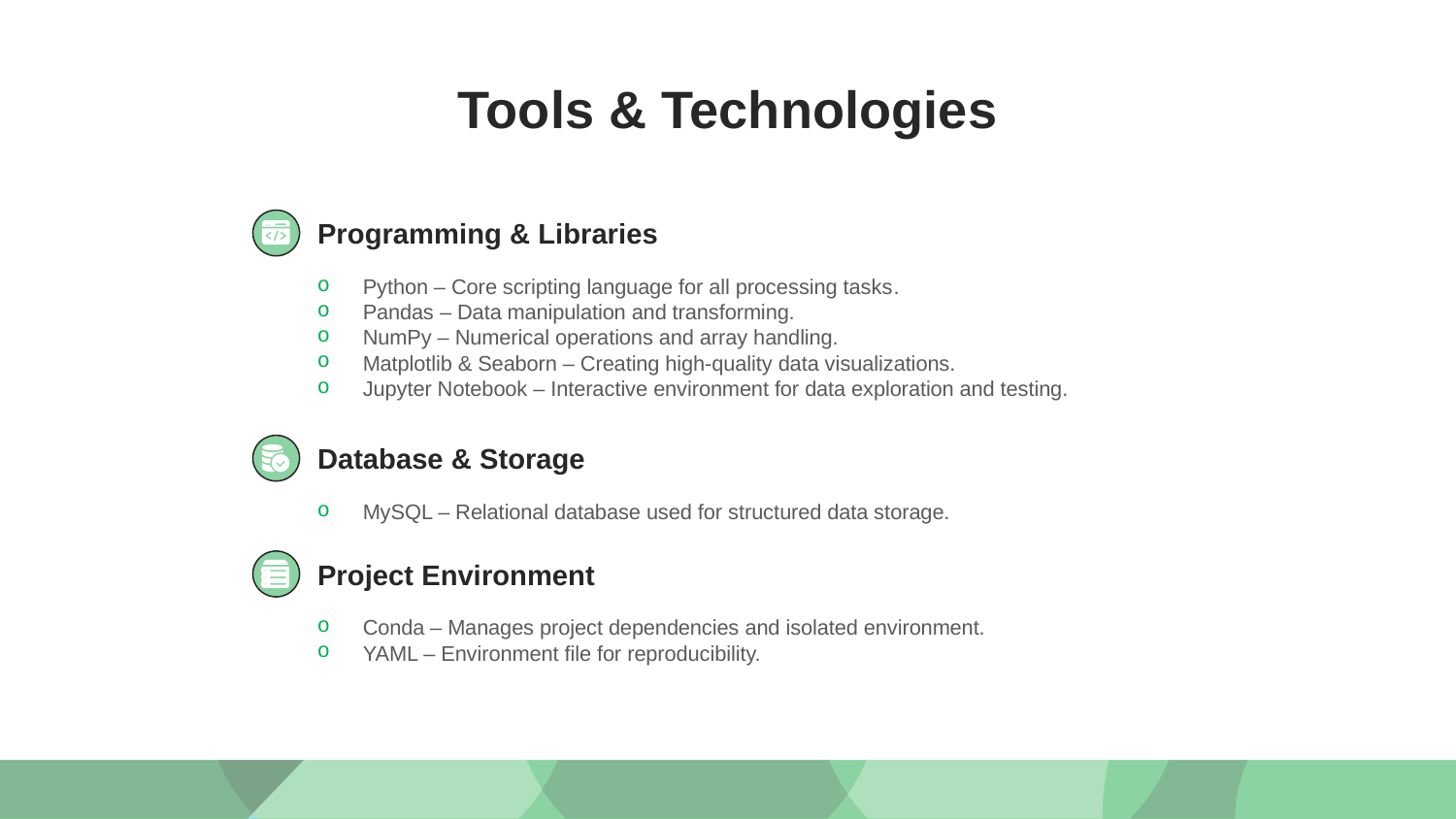

# Tools & Technologies
Programming & Libraries

Python – Core scripting language for all processing tasks.
Pandas – Data manipulation and transforming.
NumPy – Numerical operations and array handling.
Matplotlib & Seaborn – Creating high-quality data visualizations.
Jupyter Notebook – Interactive environment for data exploration and testing.

Database & Storage
MySQL – Relational database used for structured data storage.

Project Environment
Conda – Manages project dependencies and isolated environment.
YAML – Environment file for reproducibility.